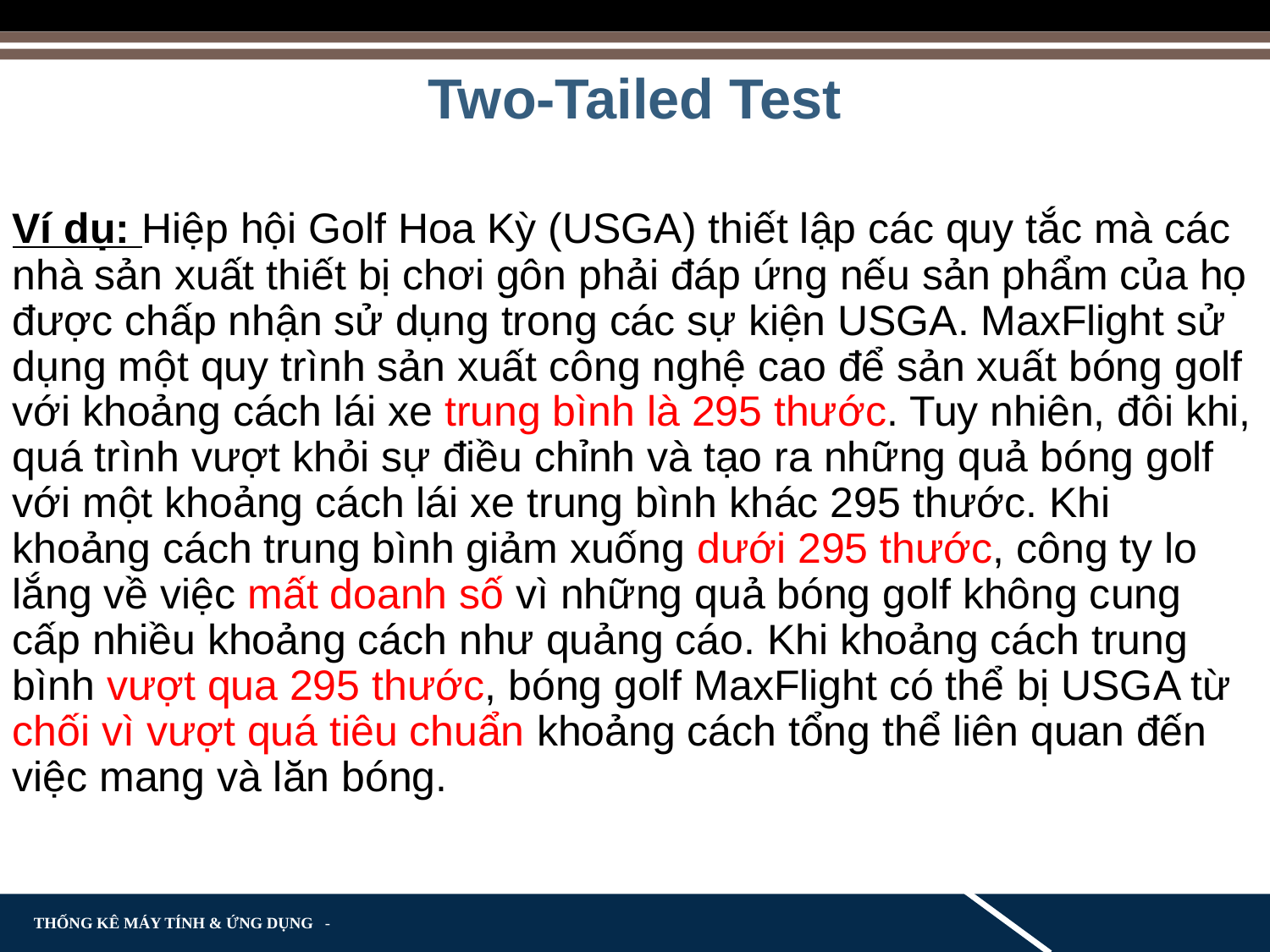

Two-Tailed Test
Ví dụ: Hiệp hội Golf Hoa Kỳ (USGA) thiết lập các quy tắc mà các nhà sản xuất thiết bị chơi gôn phải đáp ứng nếu sản phẩm của họ được chấp nhận sử dụng trong các sự kiện USGA. MaxFlight sử dụng một quy trình sản xuất công nghệ cao để sản xuất bóng golf với khoảng cách lái xe trung bình là 295 thước. Tuy nhiên, đôi khi, quá trình vượt khỏi sự điều chỉnh và tạo ra những quả bóng golf với một khoảng cách lái xe trung bình khác 295 thước. Khi khoảng cách trung bình giảm xuống dưới 295 thước, công ty lo lắng về việc mất doanh số vì những quả bóng golf không cung cấp nhiều khoảng cách như quảng cáo. Khi khoảng cách trung bình vượt qua 295 thước, bóng golf MaxFlight có thể bị USGA từ chối vì vượt quá tiêu chuẩn khoảng cách tổng thể liên quan đến việc mang và lăn bóng.